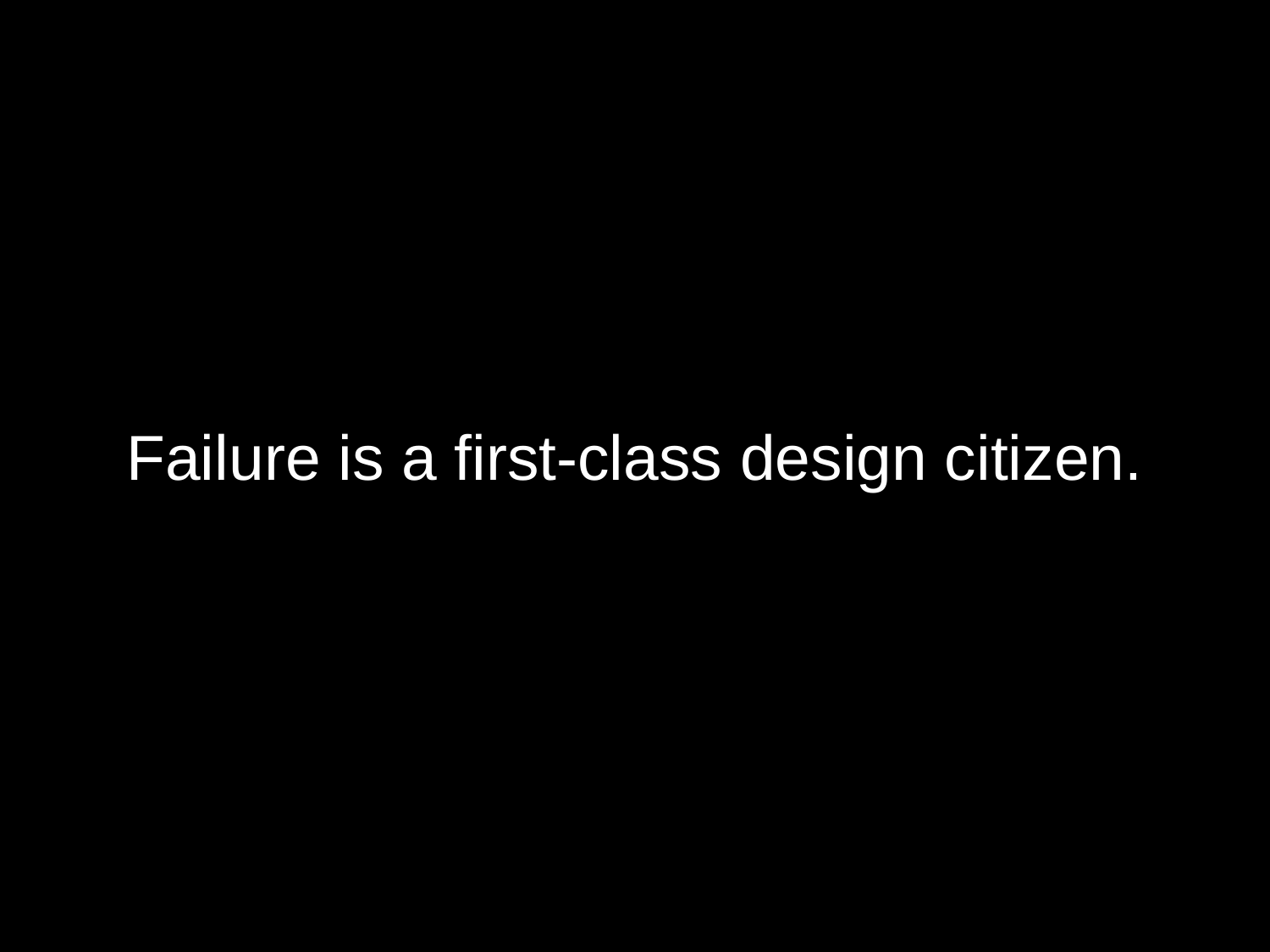

# Failure is a first-class design citizen.